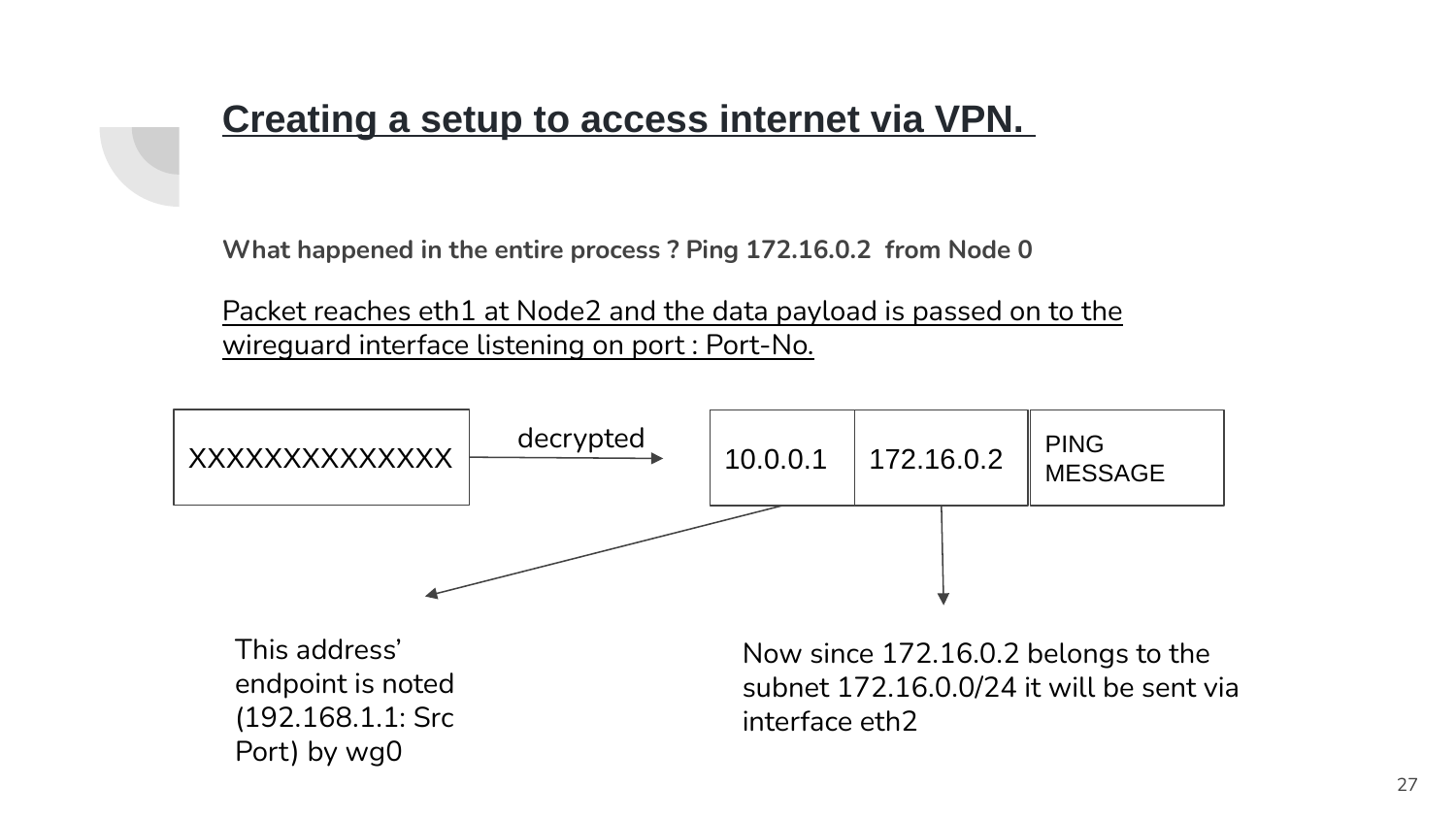

# Creating a setup to access internet via VPN.
What happened in the entire process ? Ping 172.16.0.2  from Node 0
Packet reaches eth1 at Node2 and the data payload is passed on to the wireguard interface listening on port : Port-No.
decrypted
XXXXXXXXXXXXXX
10.0.0.1
172.16.0.2
PING MESSAGE
This address’ endpoint is noted (192.168.1.1: Src Port) by wg0
Now since 172.16.0.2 belongs to the subnet 172.16.0.0/24 it will be sent via interface eth2
27